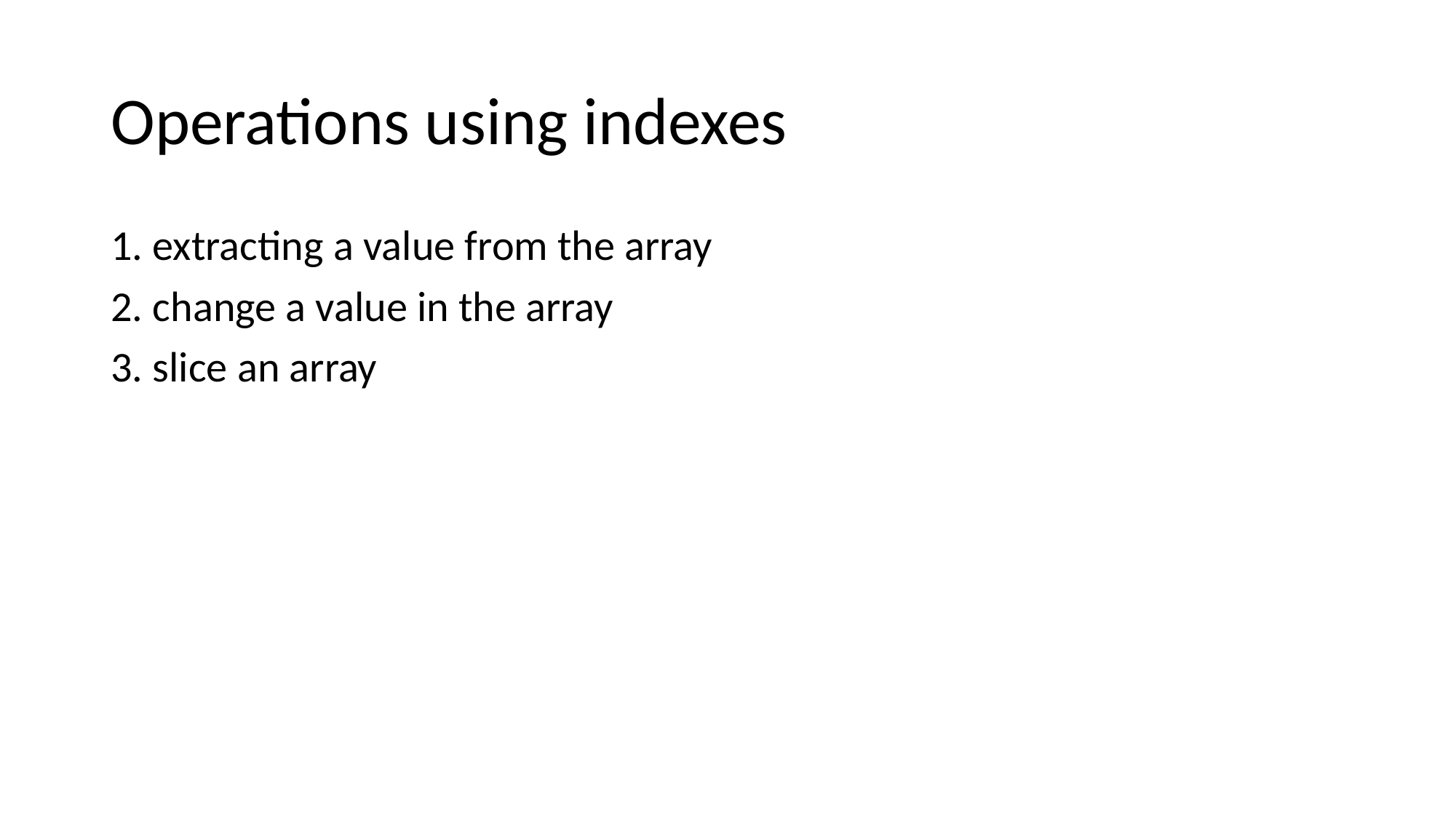

# Operations using indexes
1. extracting a value from the array
2. change a value in the array
3. slice an array